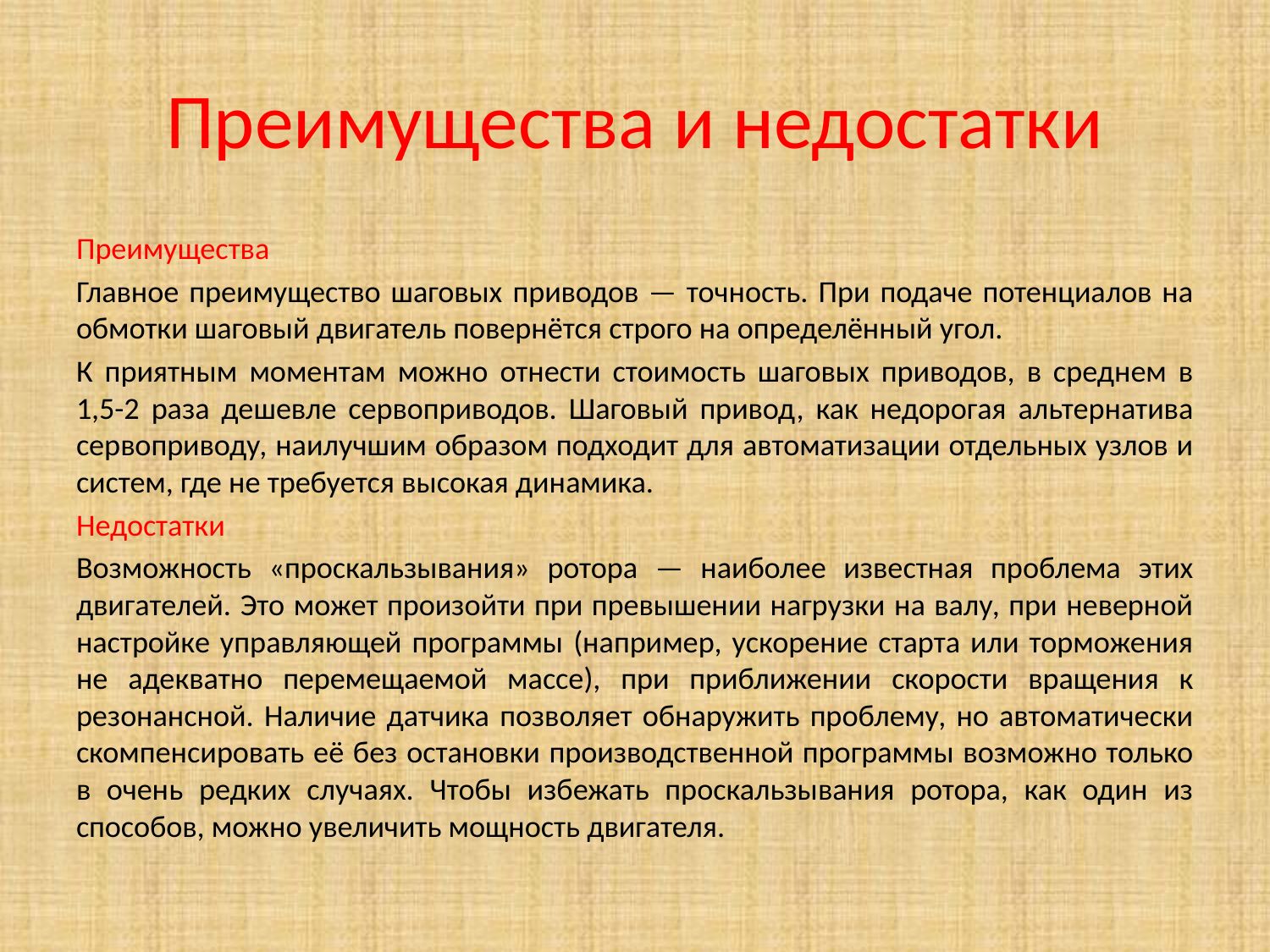

# Преимущества и недостатки
Преимущества
Главное преимущество шаговых приводов — точность. При подаче потенциалов на обмотки шаговый двигатель повернётся строго на определённый угол.
К приятным моментам можно отнести стоимость шаговых приводов, в среднем в 1,5-2 раза дешевле сервоприводов. Шаговый привод, как недорогая альтернатива сервоприводу, наилучшим образом подходит для автоматизации отдельных узлов и систем, где не требуется высокая динамика.
Недостатки
Возможность «проскальзывания» ротора — наиболее известная проблема этих двигателей. Это может произойти при превышении нагрузки на валу, при неверной настройке управляющей программы (например, ускорение старта или торможения не адекватно перемещаемой массе), при приближении скорости вращения к резонансной. Наличие датчика позволяет обнаружить проблему, но автоматически скомпенсировать её без остановки производственной программы возможно только в очень редких случаях. Чтобы избежать проскальзывания ротора, как один из способов, можно увеличить мощность двигателя.